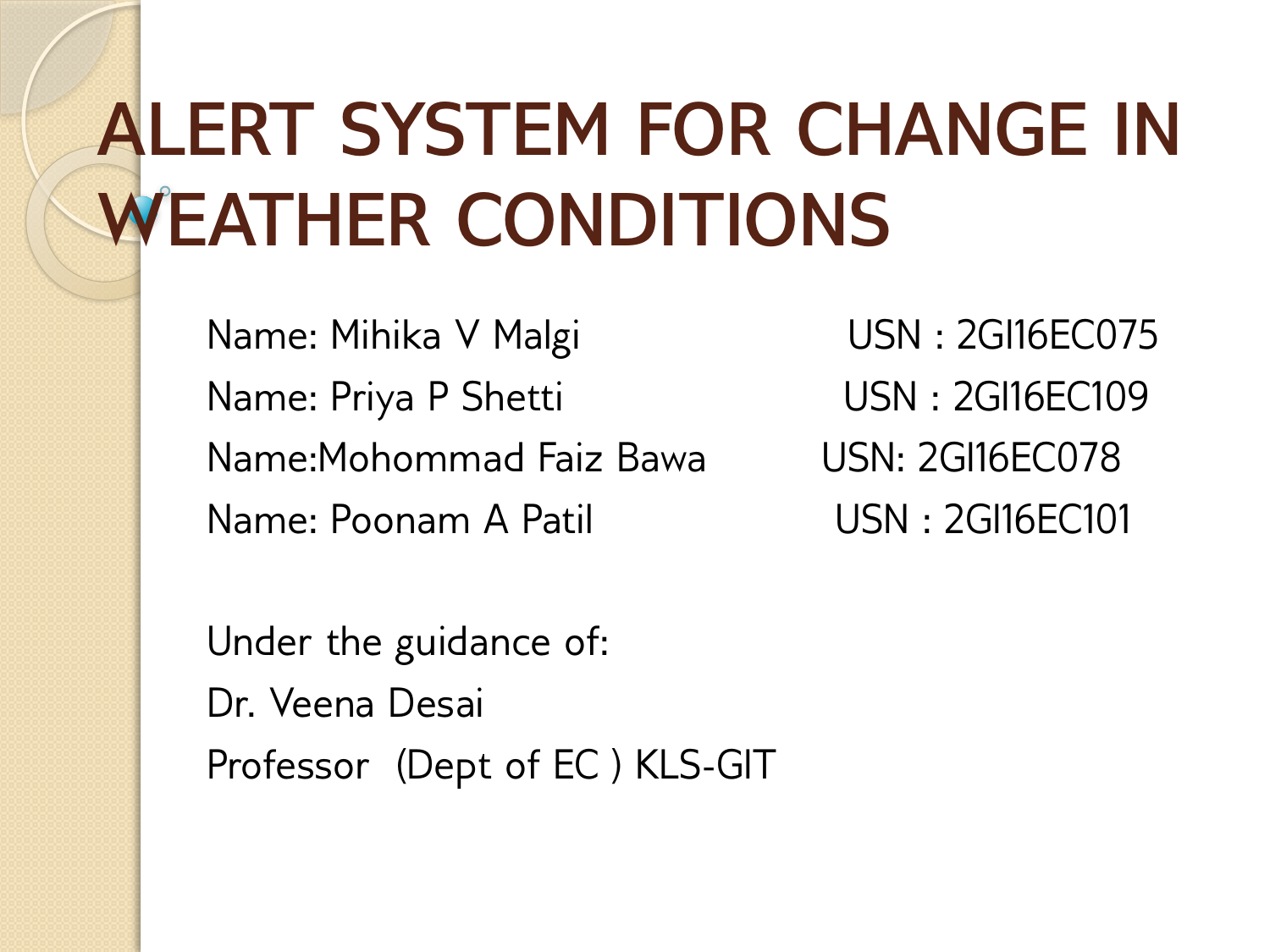

# ALERT SYSTEM FOR CHANGE IN WEATHER CONDITIONS
Name: Mihika V Malgi                     USN : 2GI16EC075
Name: Priya P Shetti                      USN : 2GI16EC109
Name:Mohommad Faiz Bawa         USN: 2GI16EC078
Name: Poonam A Patil                   USN : 2GI16EC101

Under the guidance of:
Dr. Veena Desai
Professor  (Dept of EC ) KLS-GIT